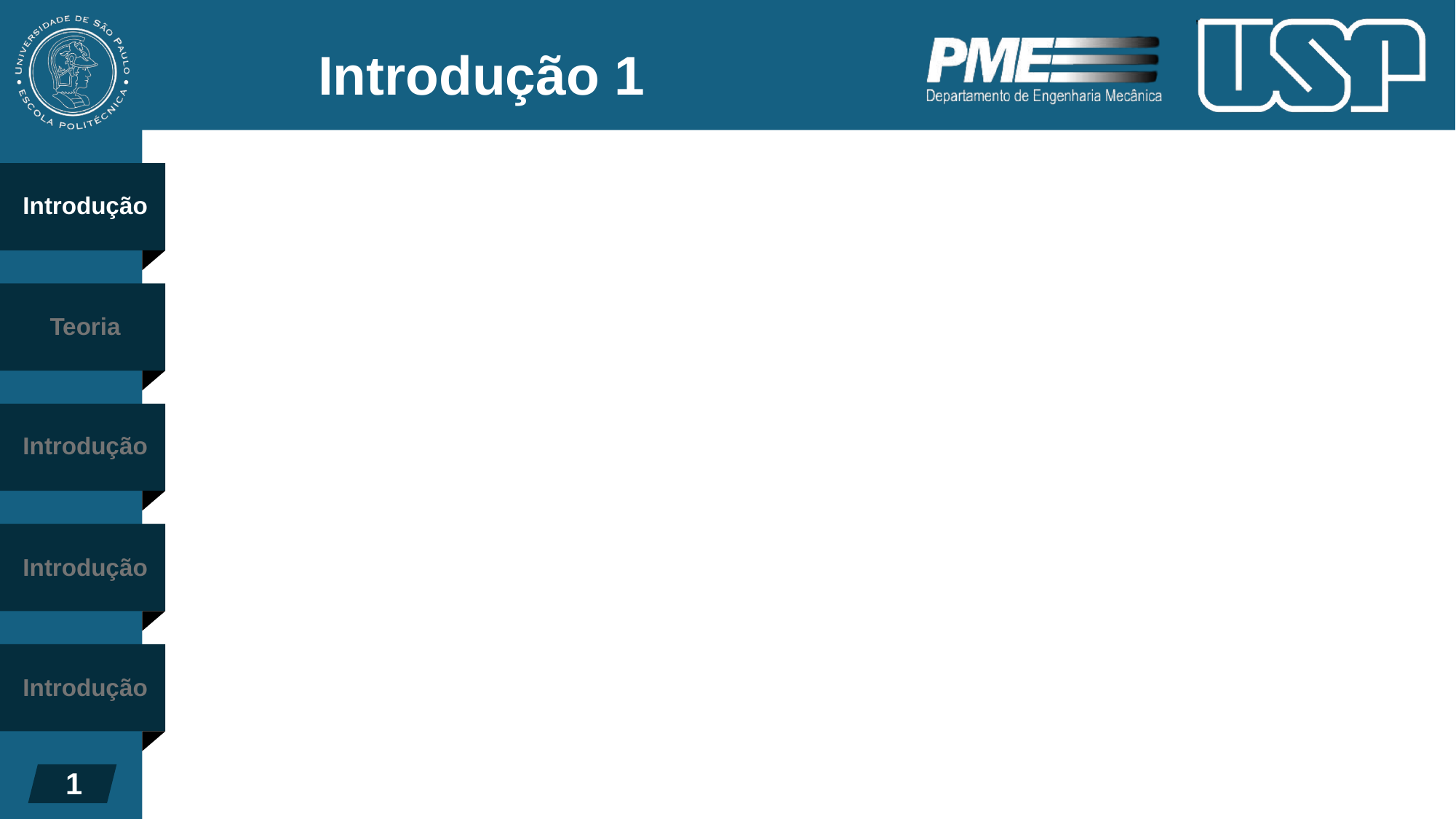

Introdução 1
Introdução
Teoria
Introdução
Introdução
Introdução
1